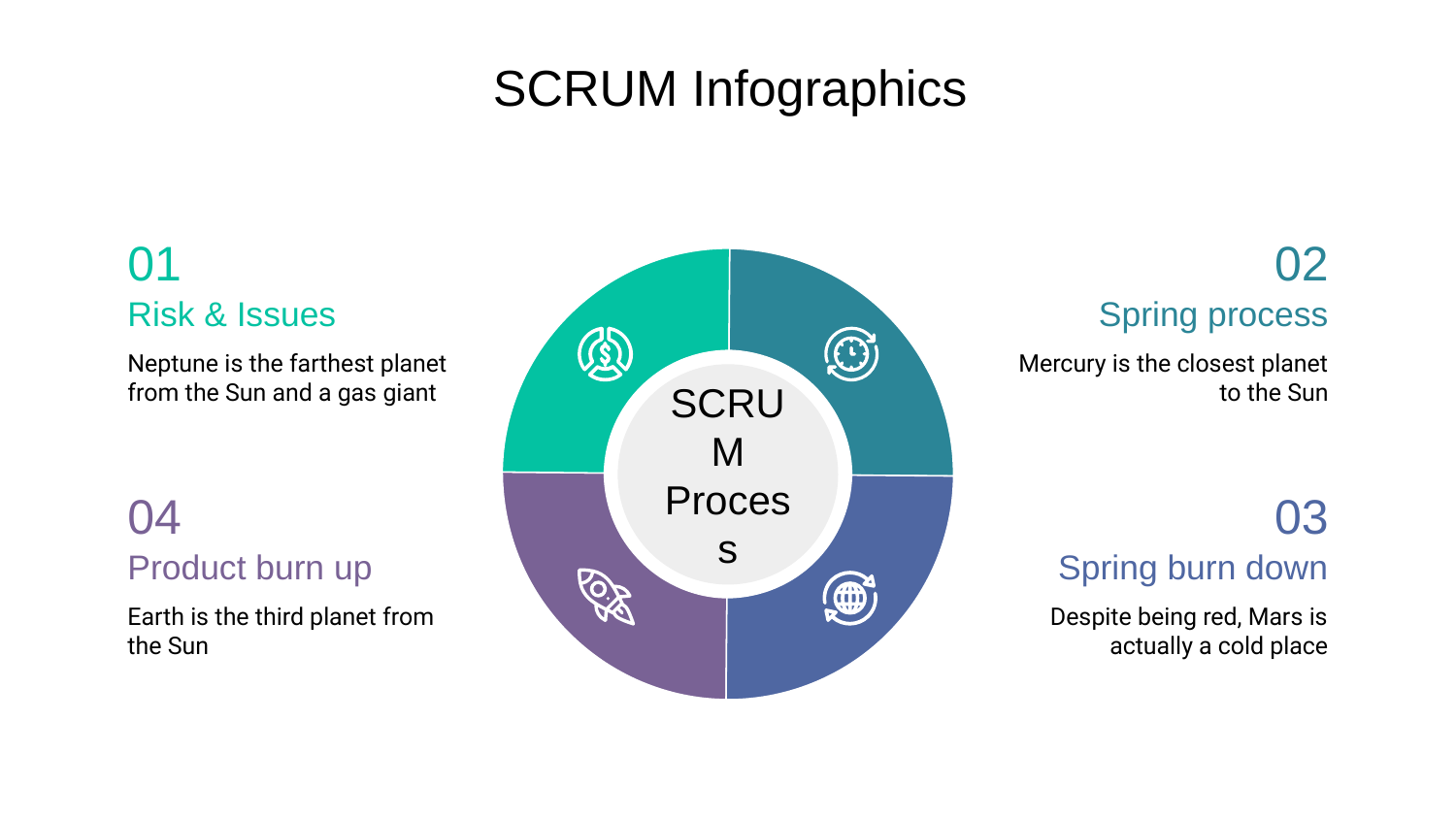

# SCRUM Infographics

SCRUM Process

01
Risk & Issues
Neptune is the farthest planet from the Sun and a gas giant
02
Spring process
Mercury is the closest planet to the Sun
03
Spring burn down
Despite being red, Mars is actually a cold place
04
Product burn up
Earth is the third planet from the Sun